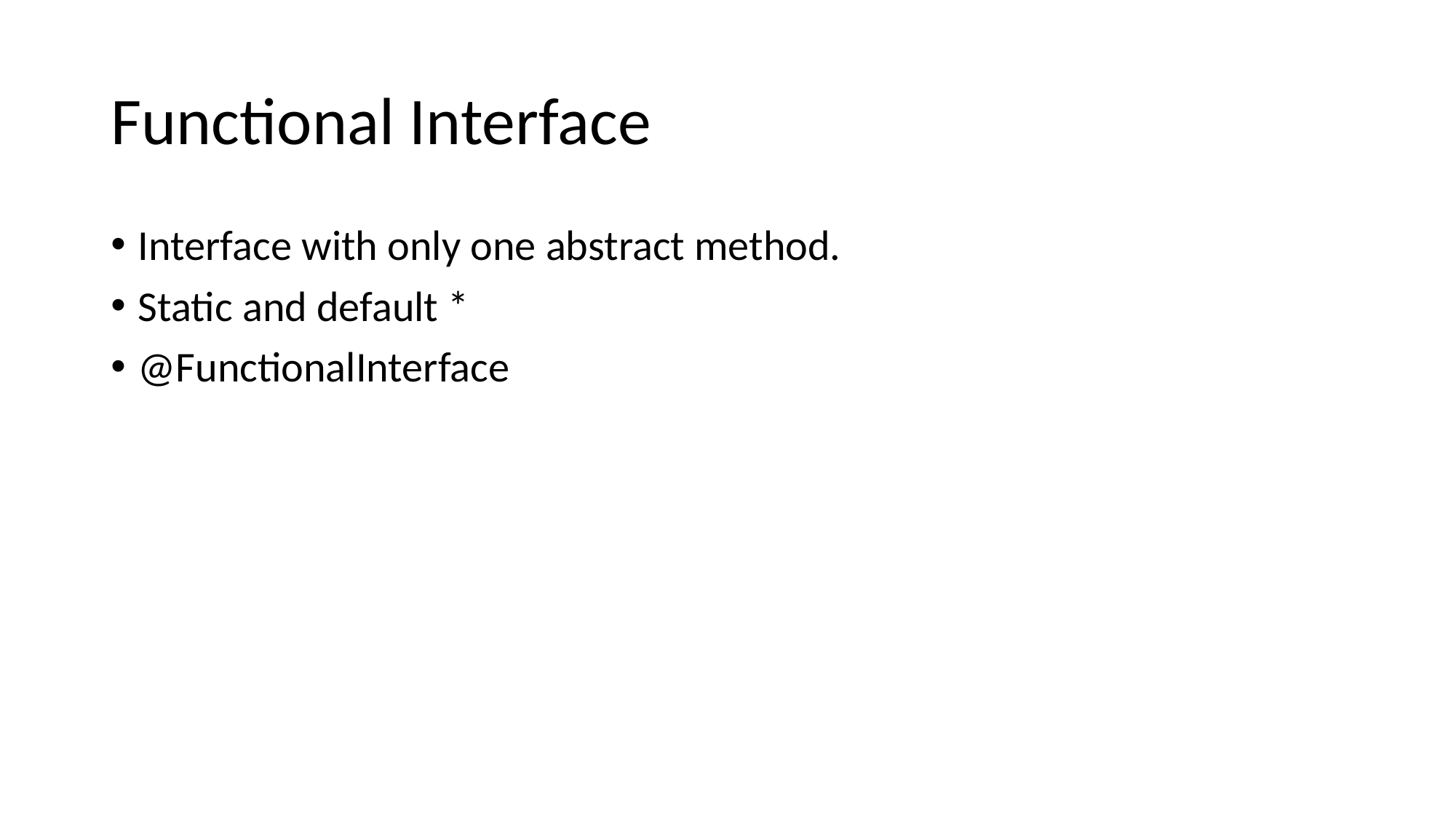

# Functional Interface
Interface with only one abstract method.
Static and default *
@FunctionalInterface